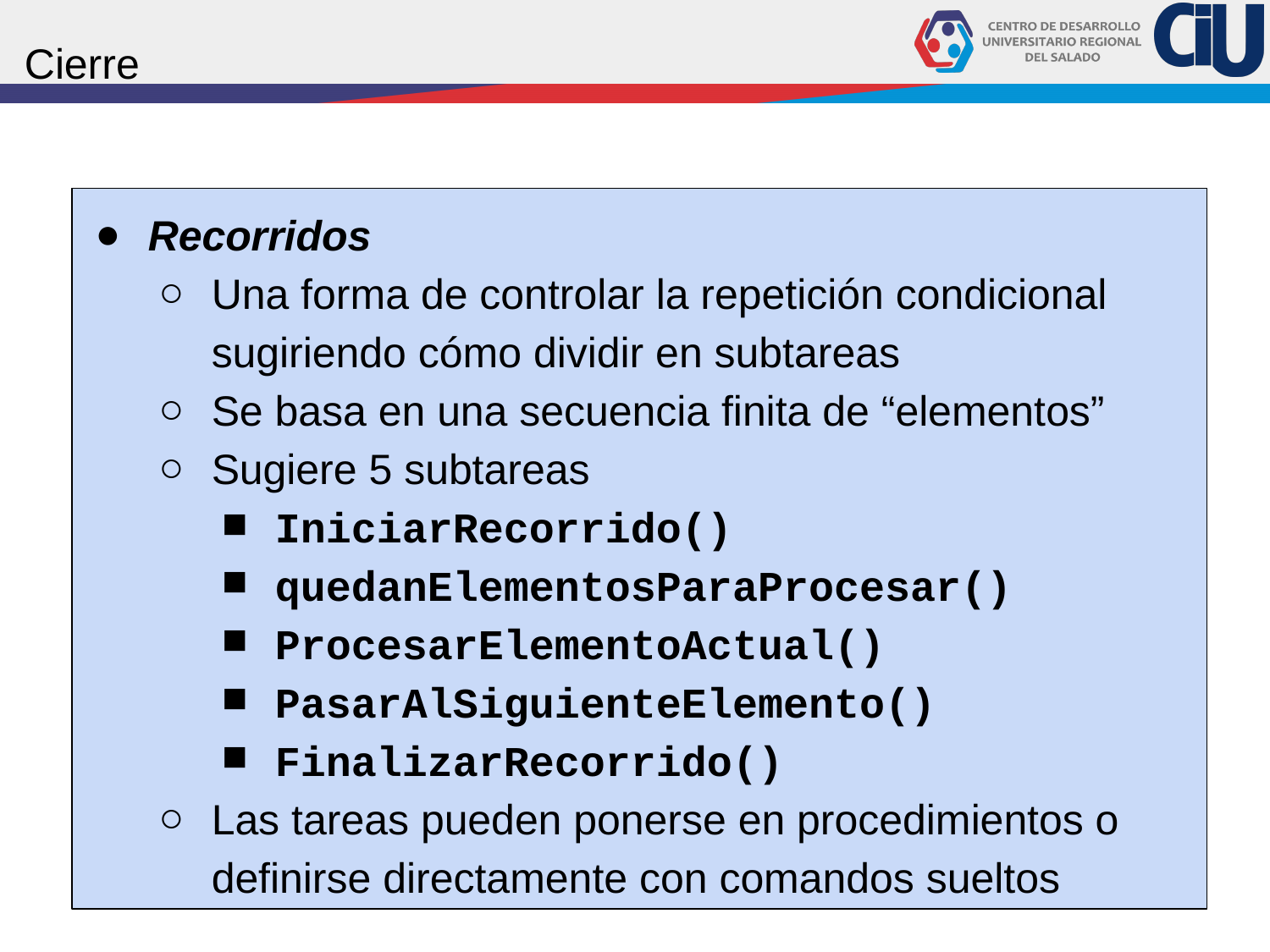

# Cierre
Recorridos
Una forma de controlar la repetición condicional sugiriendo cómo dividir en subtareas
Se basa en una secuencia finita de “elementos”
Sugiere 5 subtareas
IniciarRecorrido()
quedanElementosParaProcesar()
ProcesarElementoActual()
PasarAlSiguienteElemento()
FinalizarRecorrido()
Las tareas pueden ponerse en procedimientos o definirse directamente con comandos sueltos